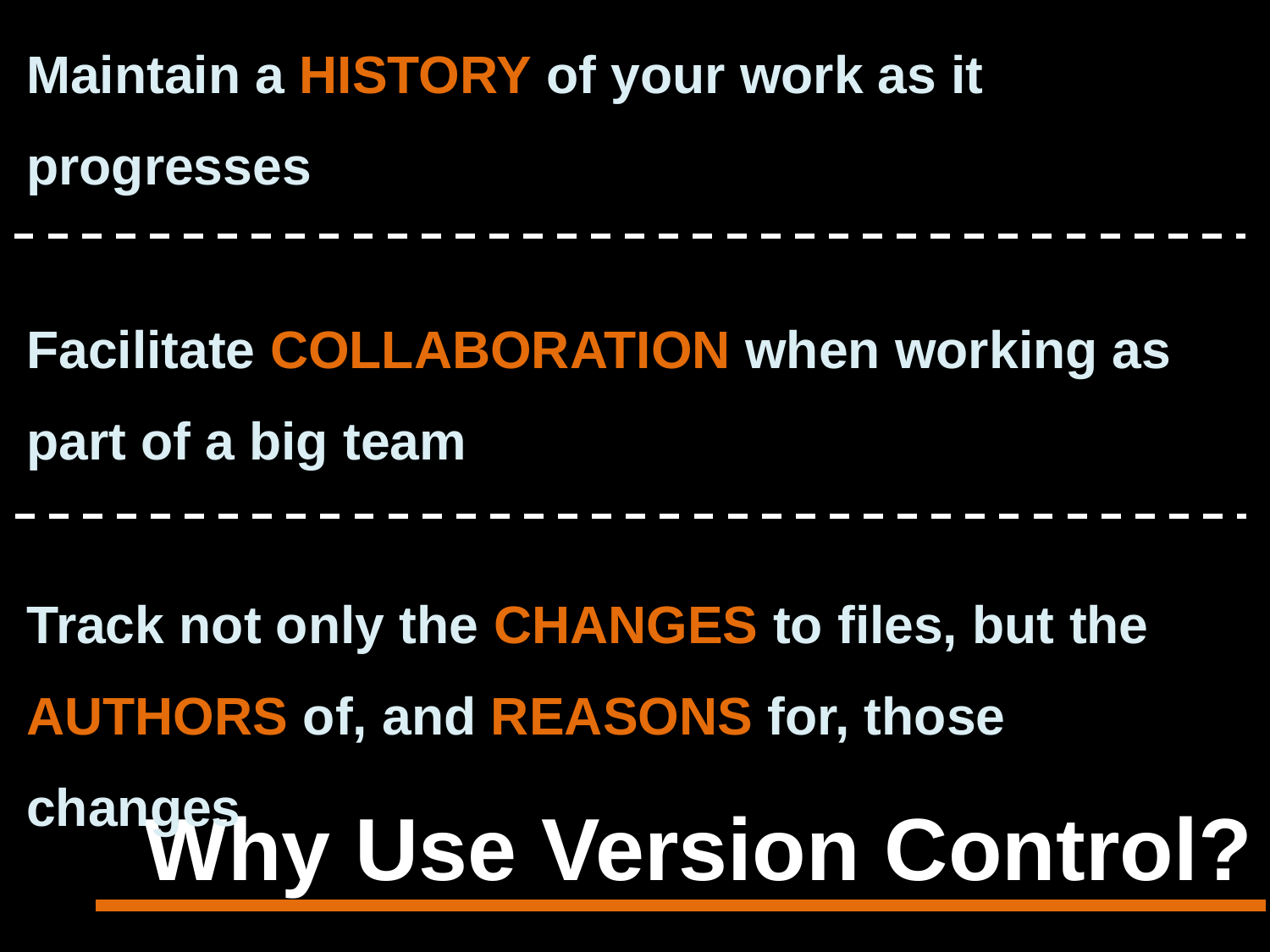

Maintain a HISTORY of your work as it progresses

Facilitate COLLABORATION when working as part of a big team

Track not only the CHANGES to files, but the AUTHORS of, and REASONS for, those changes
Why Use Version Control?